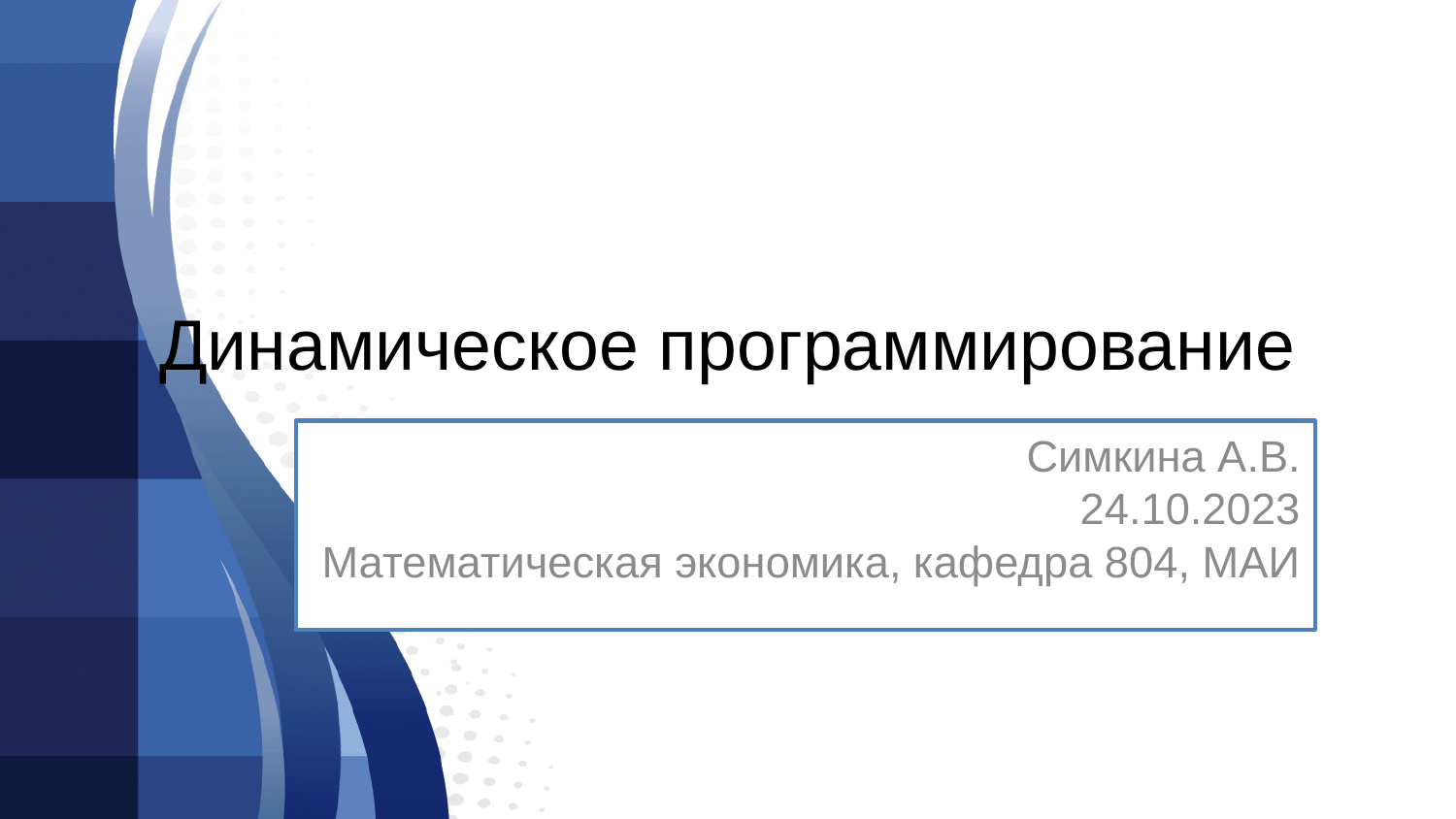

# Динамическое программирование
Симкина А.В.
24.10.2023
Математическая экономика, кафедра 804, МАИ